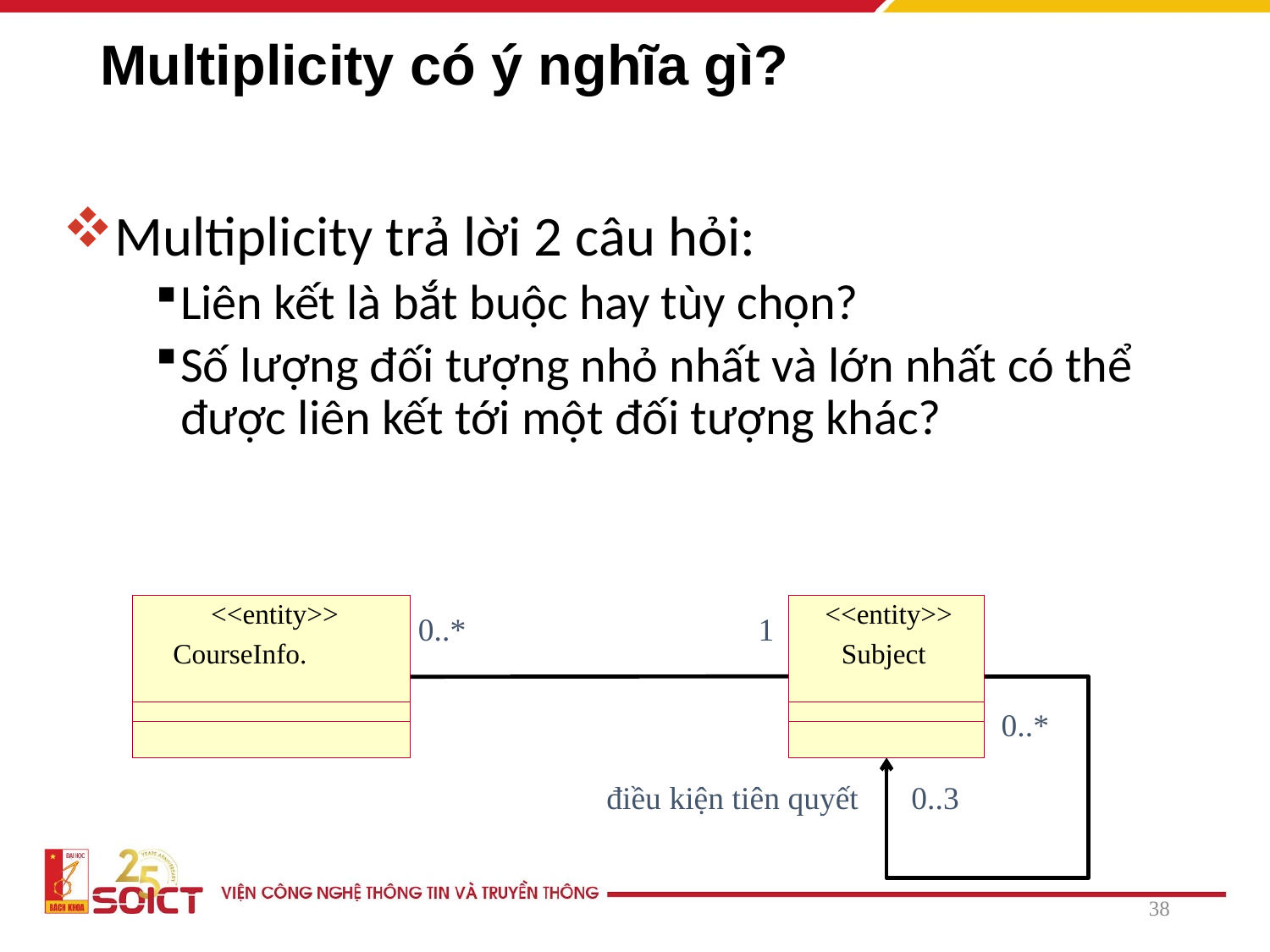

# Multiplicity có ý nghĩa gì?
Multiplicity trả lời 2 câu hỏi:
Liên kết là bắt buộc hay tùy chọn?
Số lượng đối tượng nhỏ nhất và lớn nhất có thể được liên kết tới một đối tượng khác?

<<entity>>
<<entity>>
0..*
1
CourseInfo.
Subject

0..*

0..3
điều kiện tiên quyết
38